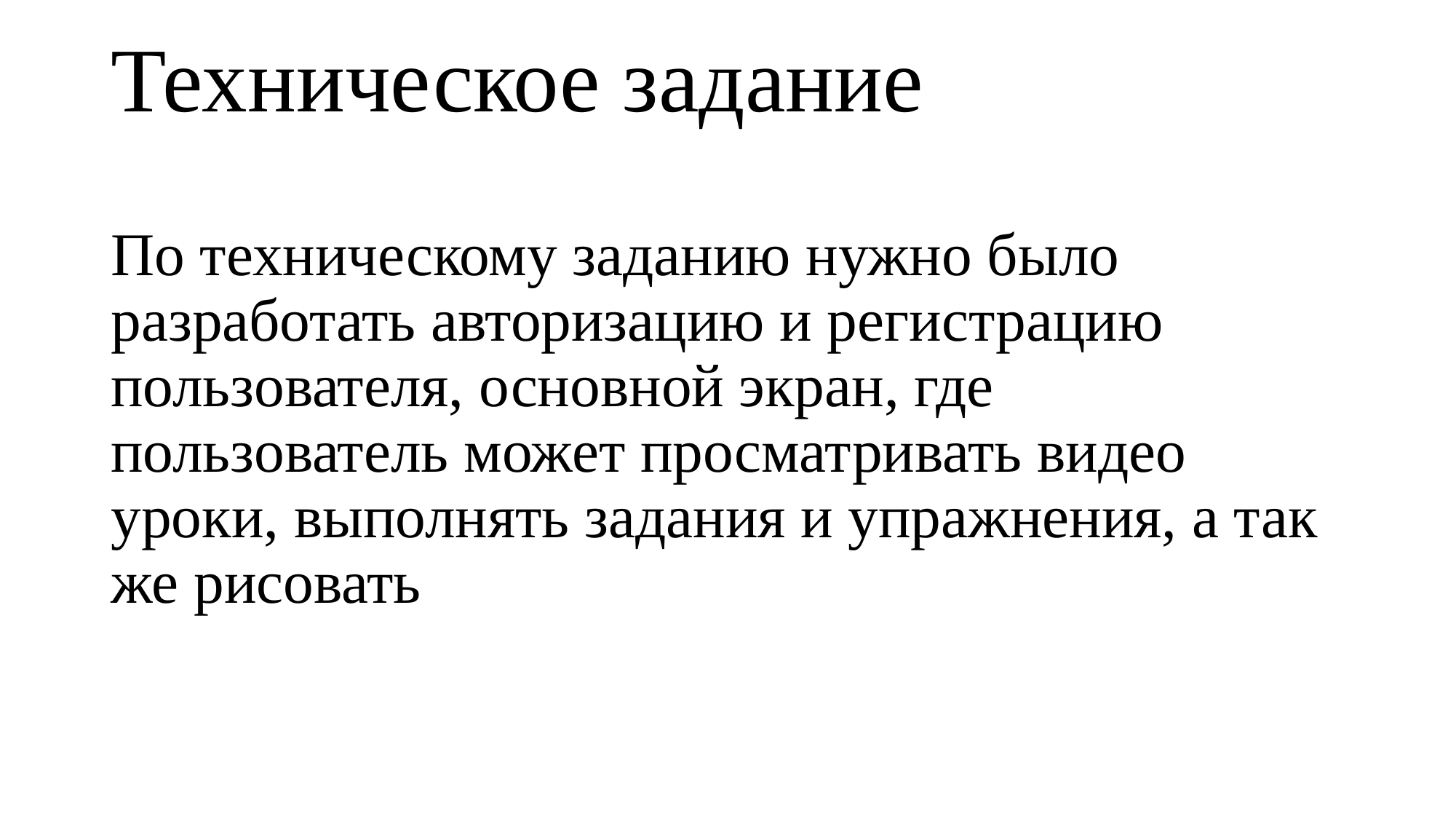

# Техническое задание
По техническому заданию нужно было разработать авторизацию и регистрацию пользователя, основной экран, где пользователь может просматривать видео уроки, выполнять задания и упражнения, а так же рисовать